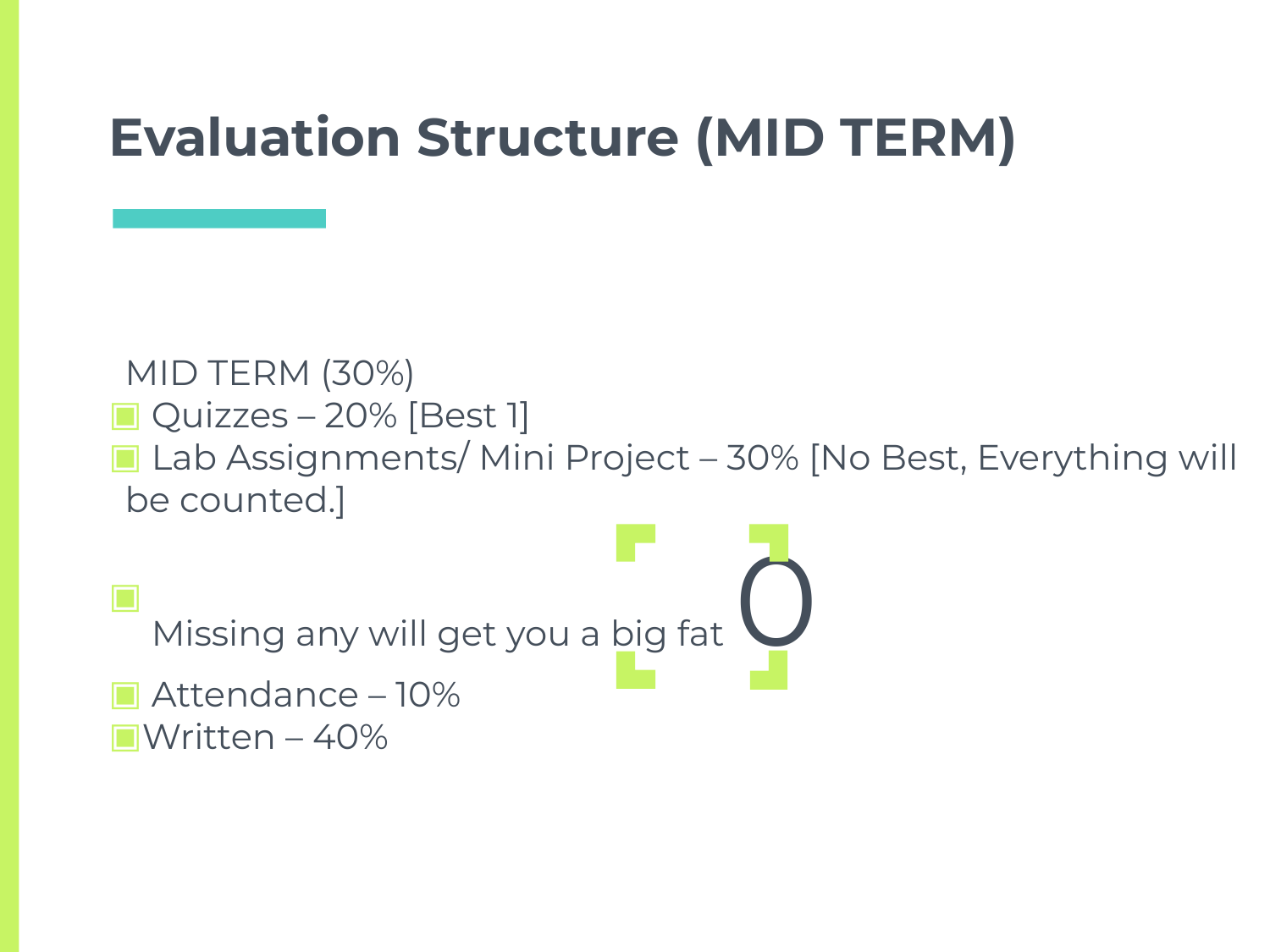

# Evaluation Structure (MID TERM)
MID TERM (30%)
 Quizzes – 20% [Best 1]
 Lab Assignments/ Mini Project – 30% [No Best, Everything will be counted.]
 Missing any will get you a big fat 0
 Attendance – 10%
Written – 40%